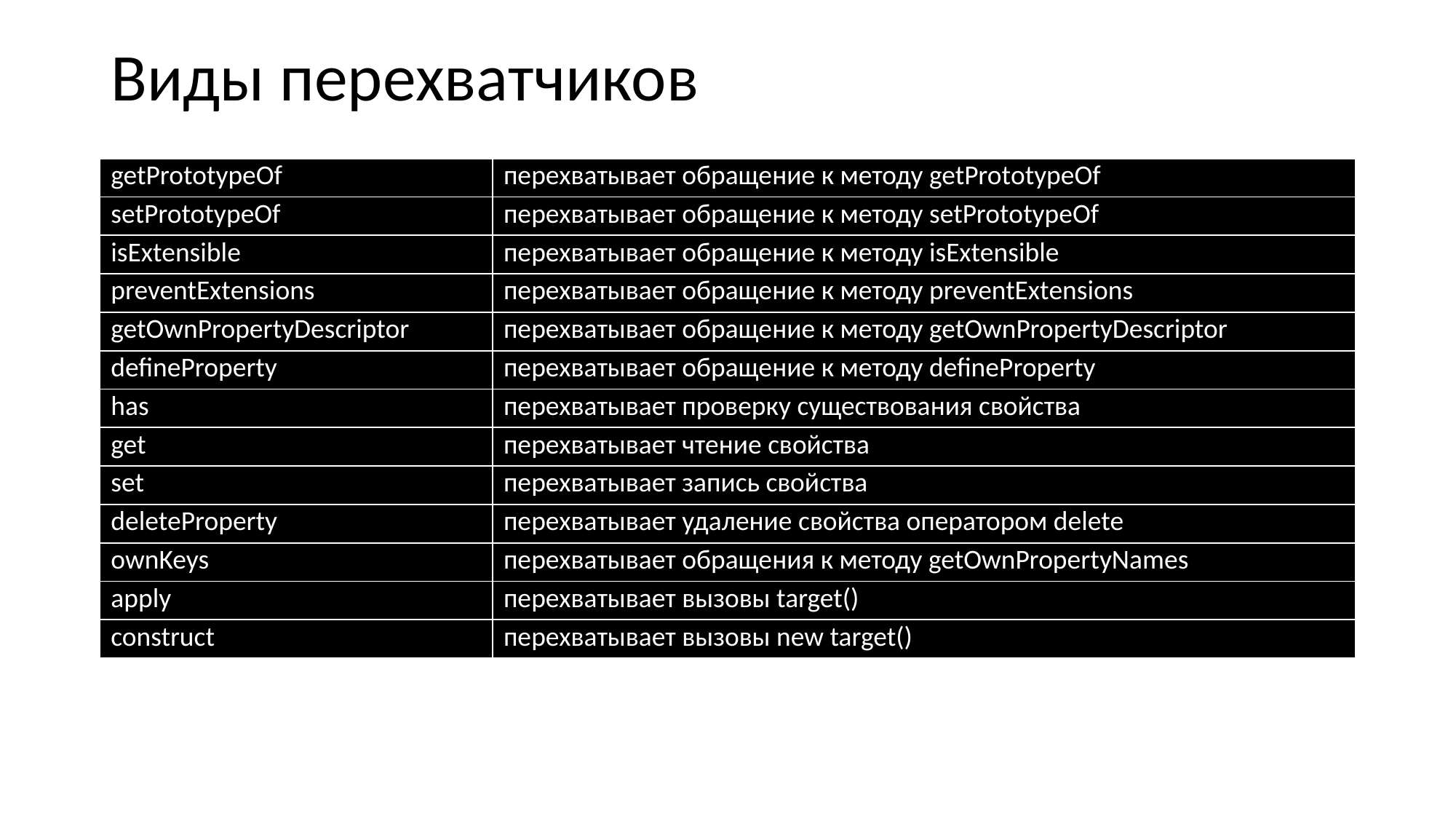

# Виды перехватчиков
| getPrototypeOf | перехватывает обращение к методу getPrototypeOf |
| --- | --- |
| setPrototypeOf | перехватывает обращение к методу setPrototypeOf |
| isExtensible | перехватывает обращение к методу isExtensible |
| preventExtensions | перехватывает обращение к методу preventExtensions |
| getOwnPropertyDescriptor | перехватывает обращение к методу getOwnPropertyDescriptor |
| defineProperty | перехватывает обращение к методу defineProperty |
| has | перехватывает проверку существования свойства |
| get | перехватывает чтение свойства |
| set | перехватывает запись свойства |
| deleteProperty | перехватывает удаление свойства оператором delete |
| ownKeys | перехватывает обращения к методу getOwnPropertyNames |
| apply | перехватывает вызовы target() |
| construct | перехватывает вызовы new target() |